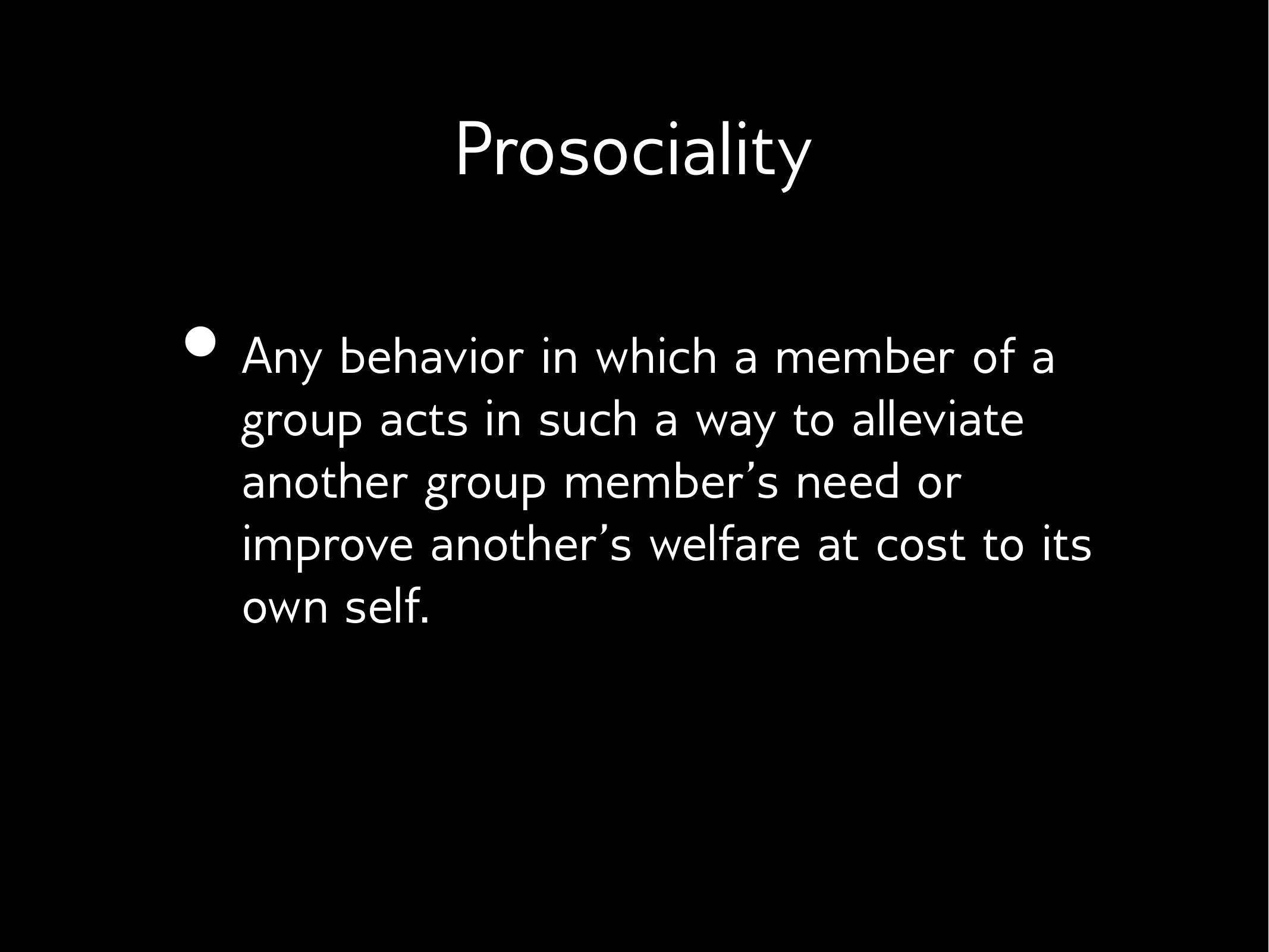

Prosociality
Any behavior in which a member of a group acts in such a way to alleviate another group member’s need or improve another’s welfare at cost to its own self.